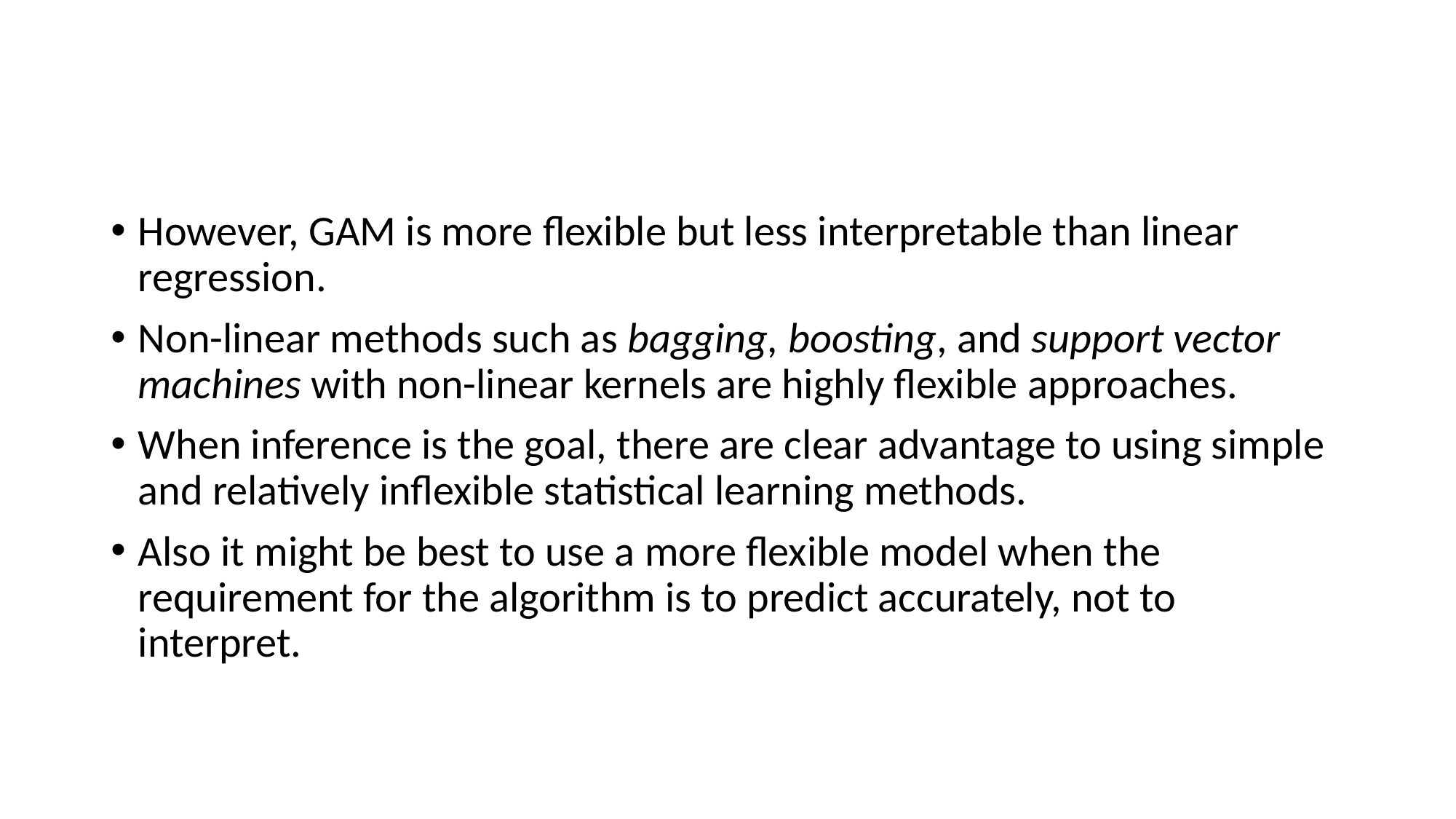

However, GAM is more flexible but less interpretable than linear regression.
Non-linear methods such as bagging, boosting, and support vector machines with non-linear kernels are highly flexible approaches.
When inference is the goal, there are clear advantage to using simple and relatively inflexible statistical learning methods.
Also it might be best to use a more flexible model when the requirement for the algorithm is to predict accurately, not to interpret.